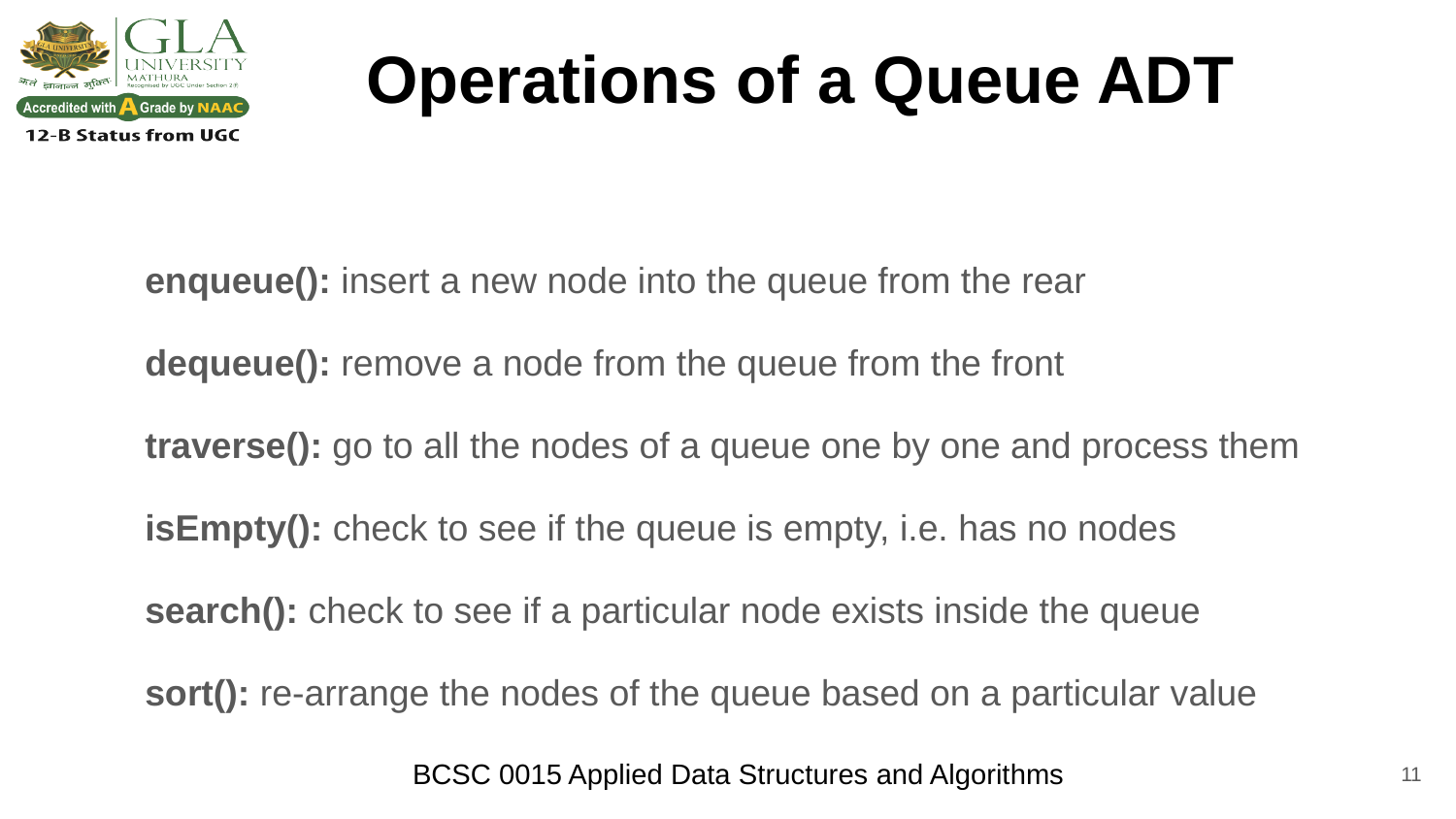

# Operations of a Queue ADT
enqueue(): insert a new node into the queue from the rear
dequeue(): remove a node from the queue from the front
traverse(): go to all the nodes of a queue one by one and process them
isEmpty(): check to see if the queue is empty, i.e. has no nodes
search(): check to see if a particular node exists inside the queue
sort(): re-arrange the nodes of the queue based on a particular value
11